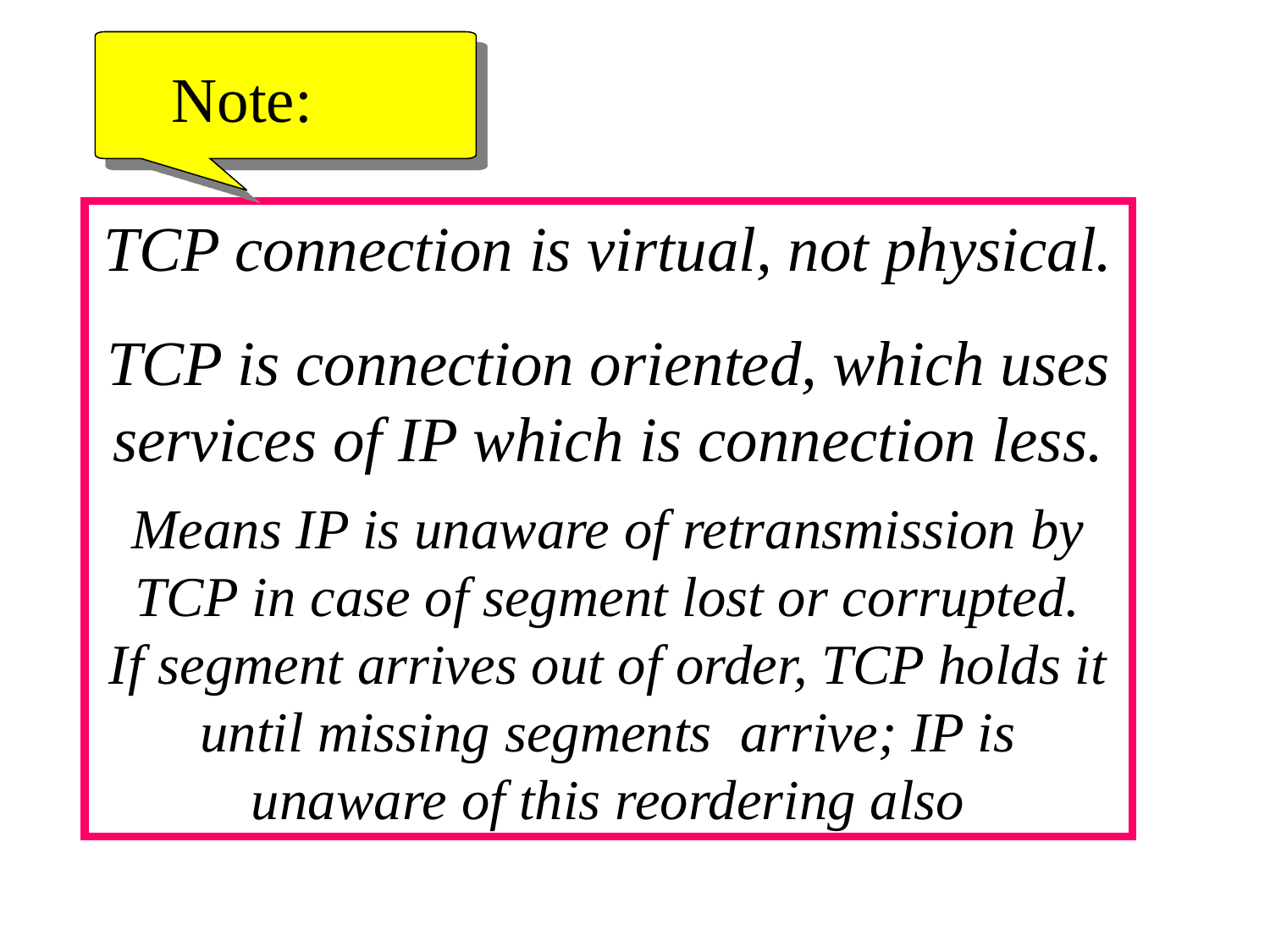

Note:
TCP connection is virtual, not physical.
TCP is connection oriented, which uses services of IP which is connection less.
Means IP is unaware of retransmission by TCP in case of segment lost or corrupted.
If segment arrives out of order, TCP holds it until missing segments  arrive; IP is unaware of this reordering also